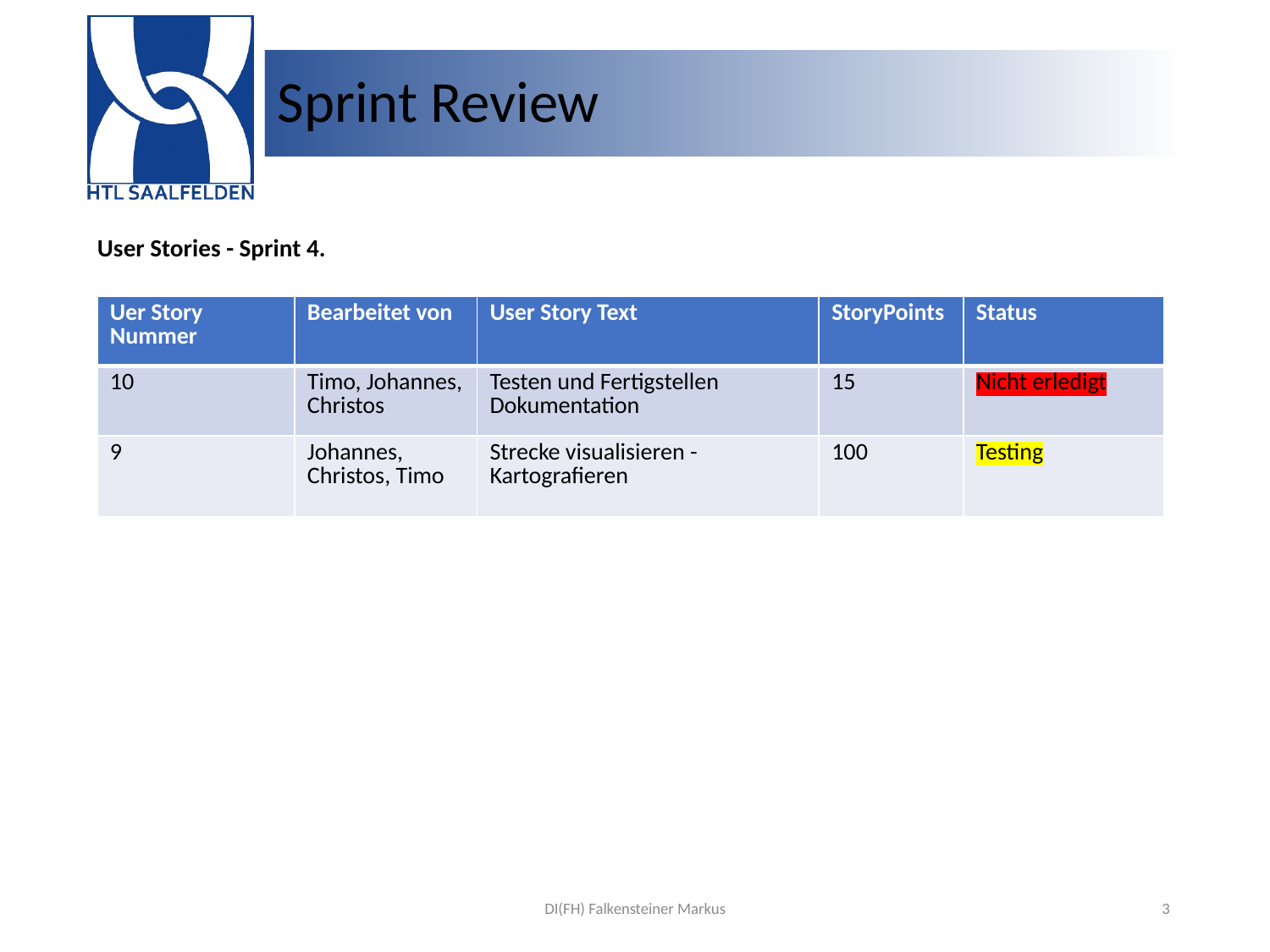

# Sprint Review
User Stories - Sprint 4.
| Uer Story Nummer | Bearbeitet von | User Story Text | StoryPoints | Status |
| --- | --- | --- | --- | --- |
| 10 | Timo, Johannes, Christos | Testen und Fertigstellen Dokumentation | 15 | Nicht erledigt |
| 9 | Johannes, Christos, Timo | Strecke visualisieren - Kartografieren | 100 | Testing |
DI(FH) Falkensteiner Markus
3